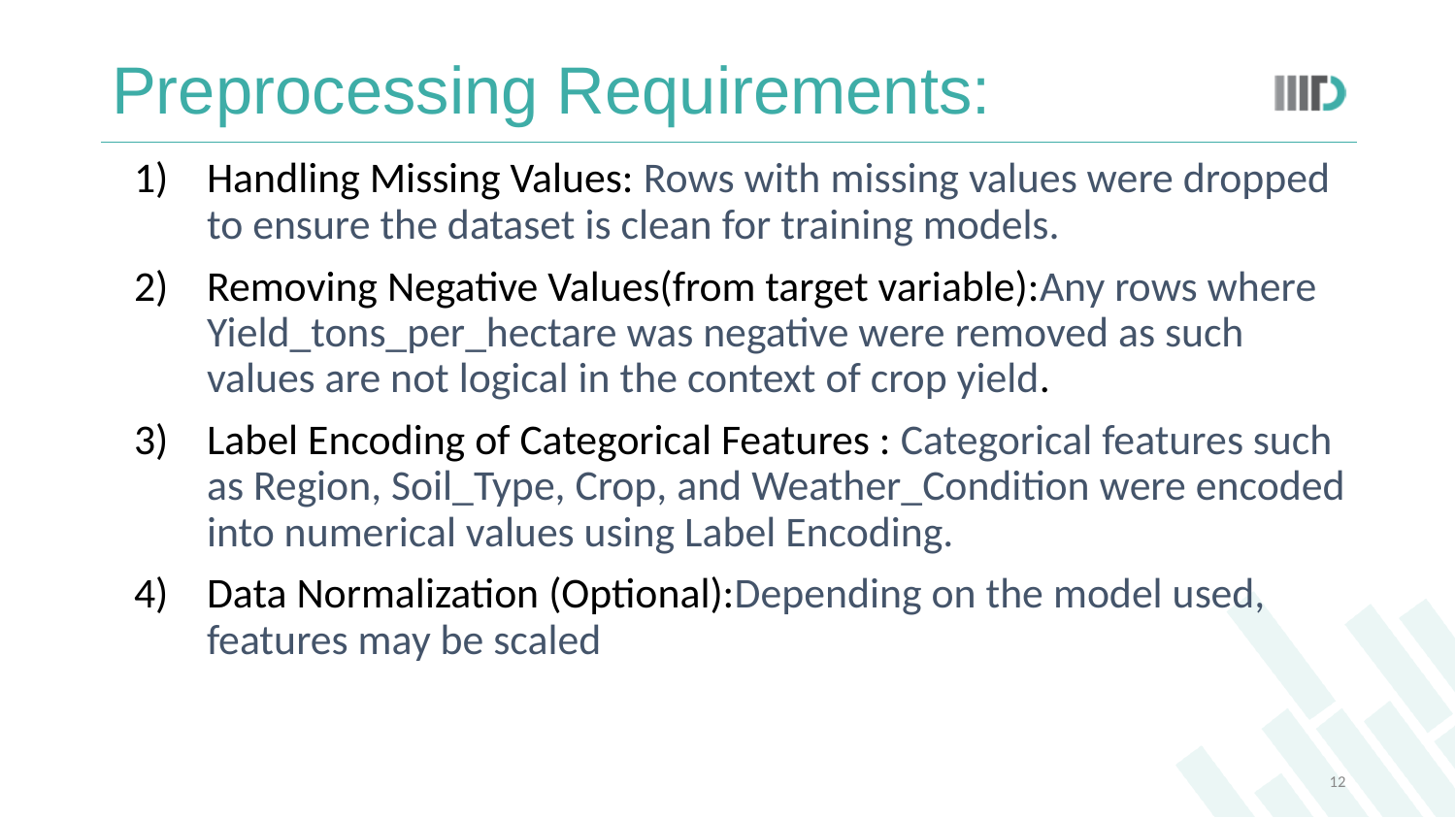

# Preprocessing Requirements:
Handling Missing Values: Rows with missing values were dropped to ensure the dataset is clean for training models.
Removing Negative Values(from target variable):Any rows where Yield_tons_per_hectare was negative were removed as such values are not logical in the context of crop yield.
Label Encoding of Categorical Features : Categorical features such as Region, Soil_Type, Crop, and Weather_Condition were encoded into numerical values using Label Encoding.
Data Normalization (Optional):Depending on the model used, features may be scaled

12